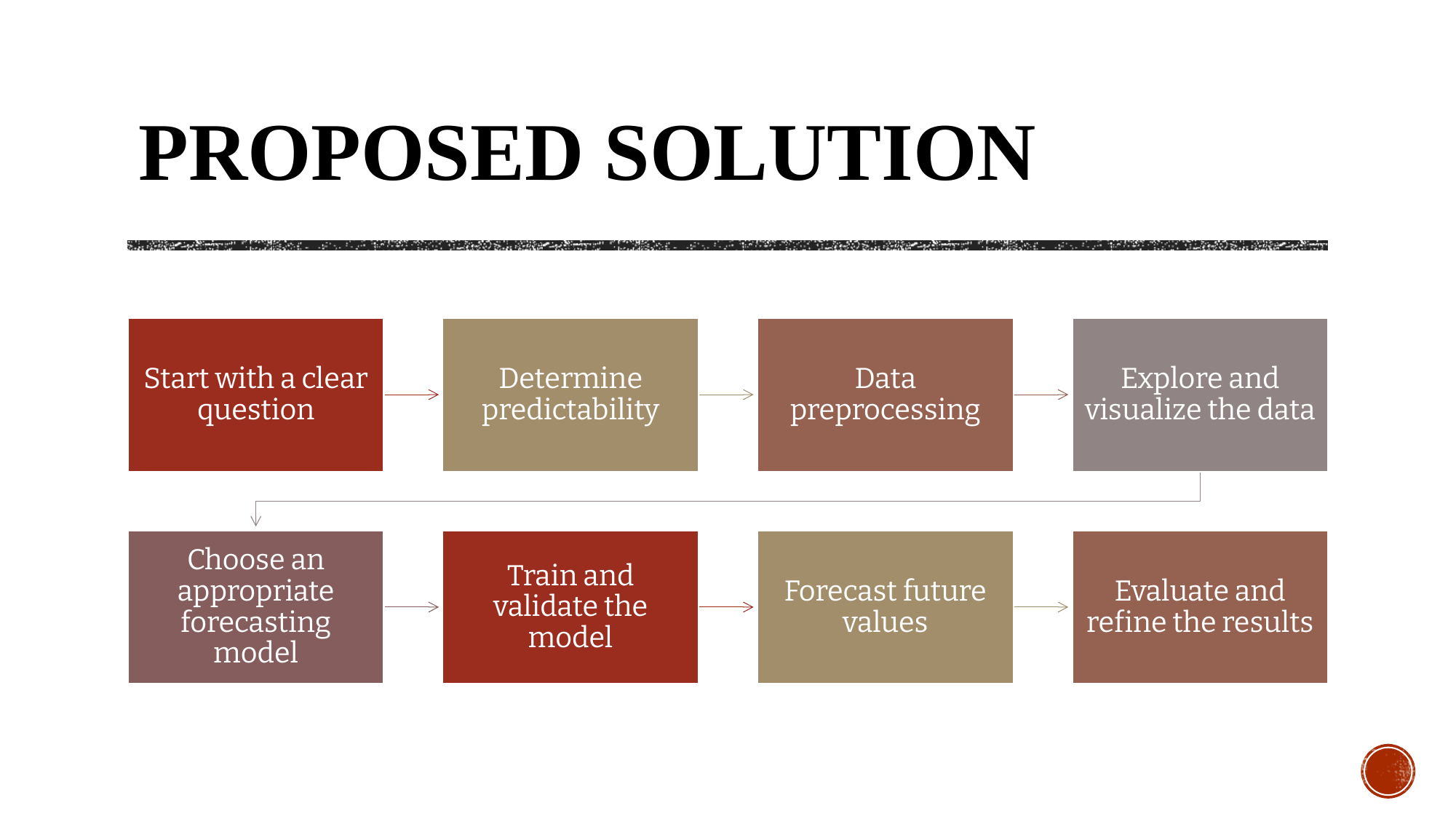

# Proposed Solution

Start with a clear question

Determine predictability

Data preprocessing

Explore and visualize the data

Choose an appropriate forecasting model

Train and validate the model

Forecast future values
Evaluate and refine the results